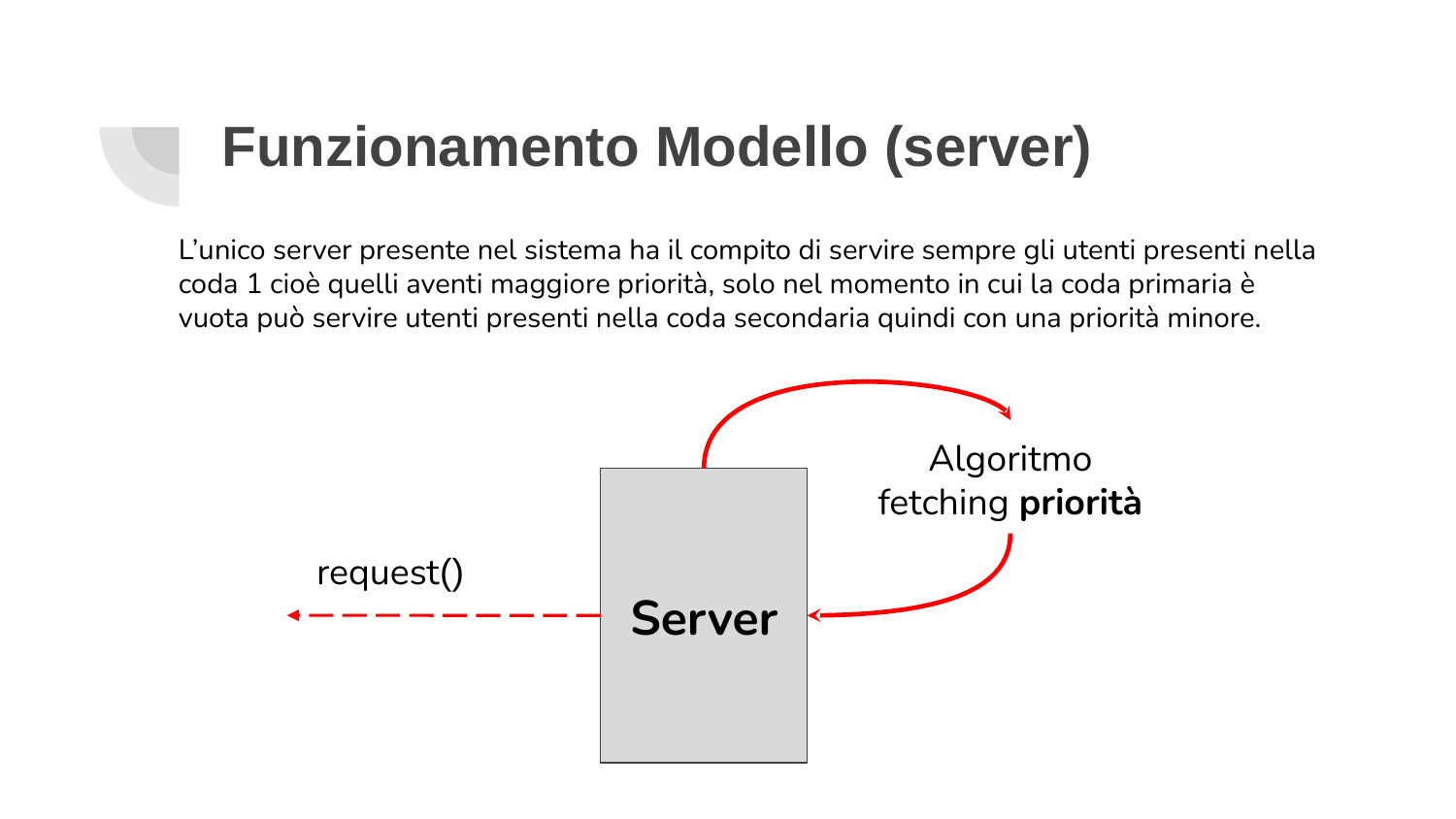

# Funzionamento Modello (server)
L’unico server presente nel sistema ha il compito di servire sempre gli utenti presenti nella coda 1 cioè quelli aventi maggiore priorità, solo nel momento in cui la coda primaria è vuota può servire utenti presenti nella coda secondaria quindi con una priorità minore.
Algoritmo
fetching priorità
Server
request()